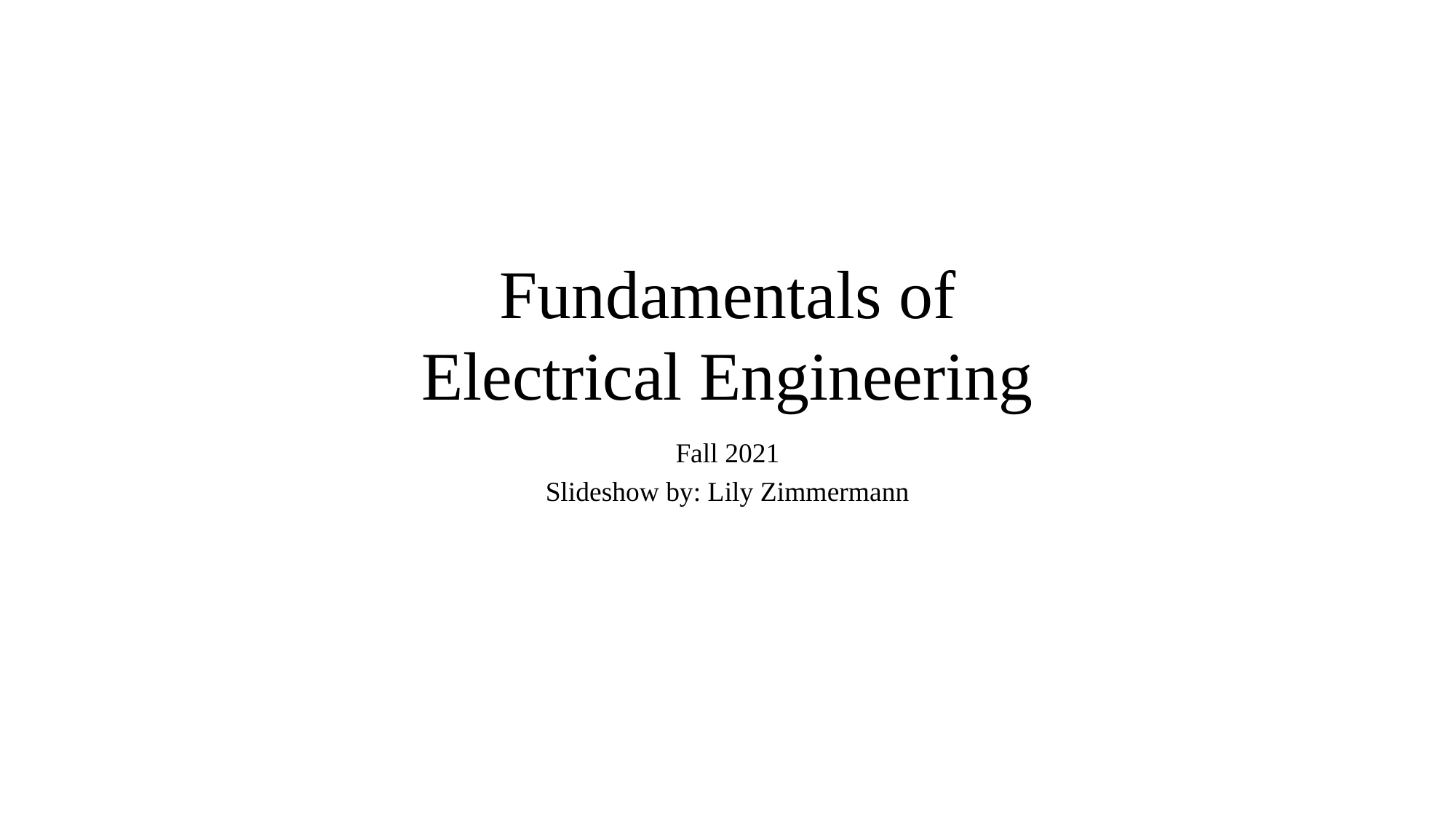

# Fundamentals of Electrical Engineering
Fall 2021
Slideshow by: Lily Zimmermann